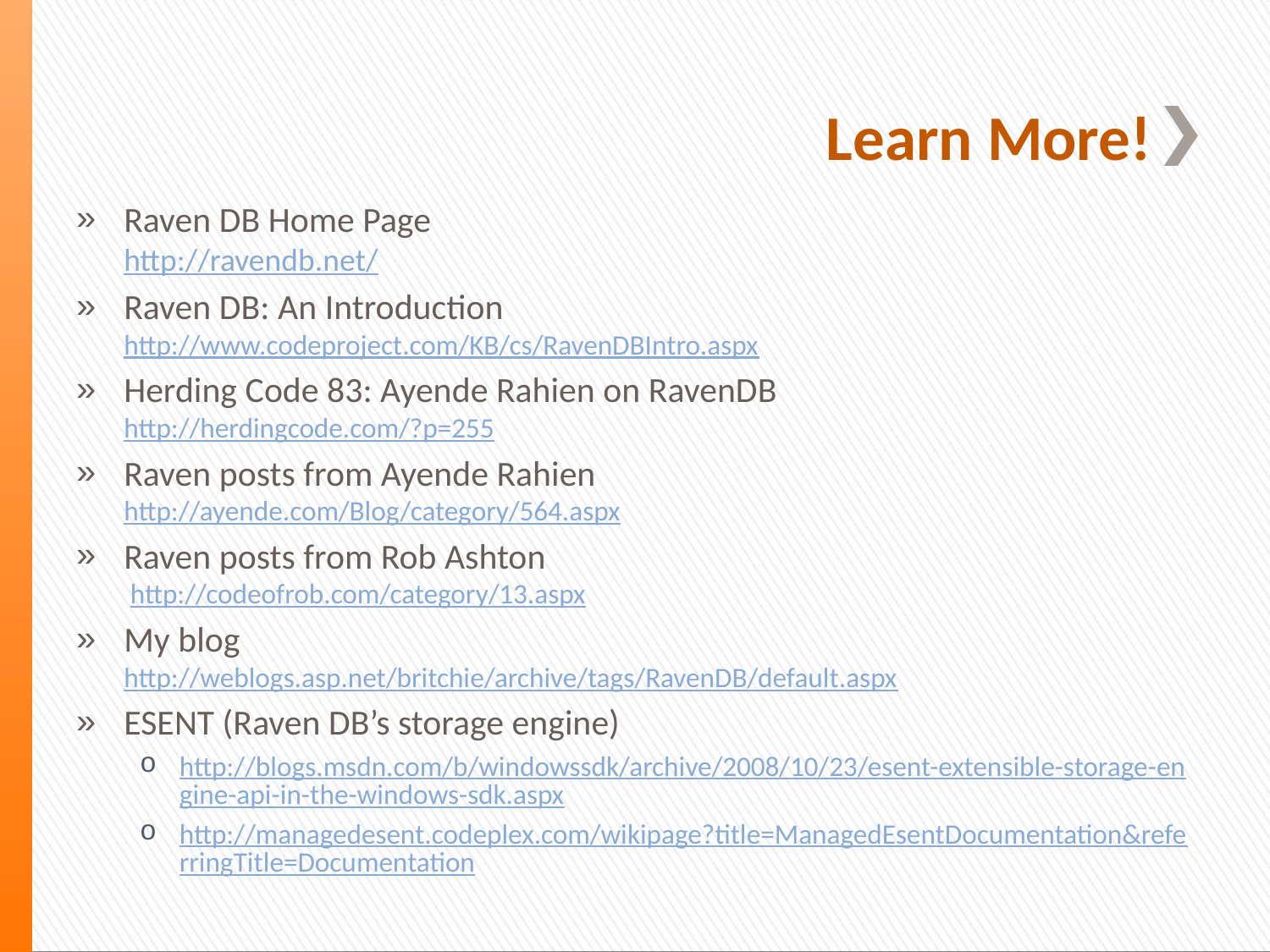

# Learn More!
Raven DB Home Page
http://ravendb.net/
Raven DB: An Introduction
http://www.codeproject.com/KB/cs/RavenDBIntro.aspx
Herding Code 83: Ayende Rahien on RavenDB
http://herdingcode.com/?p=255
Raven posts from Ayende Rahien
http://ayende.com/Blog/category/564.aspx
Raven posts from Rob Ashton
 http://codeofrob.com/category/13.aspx
My blog
http://weblogs.asp.net/britchie/archive/tags/RavenDB/default.aspx
ESENT (Raven DB’s storage engine)
http://blogs.msdn.com/b/windowssdk/archive/2008/10/23/esent-extensible-storage-engine-api-in-the-windows-sdk.aspx
http://managedesent.codeplex.com/wikipage?title=ManagedEsentDocumentation&referringTitle=Documentation